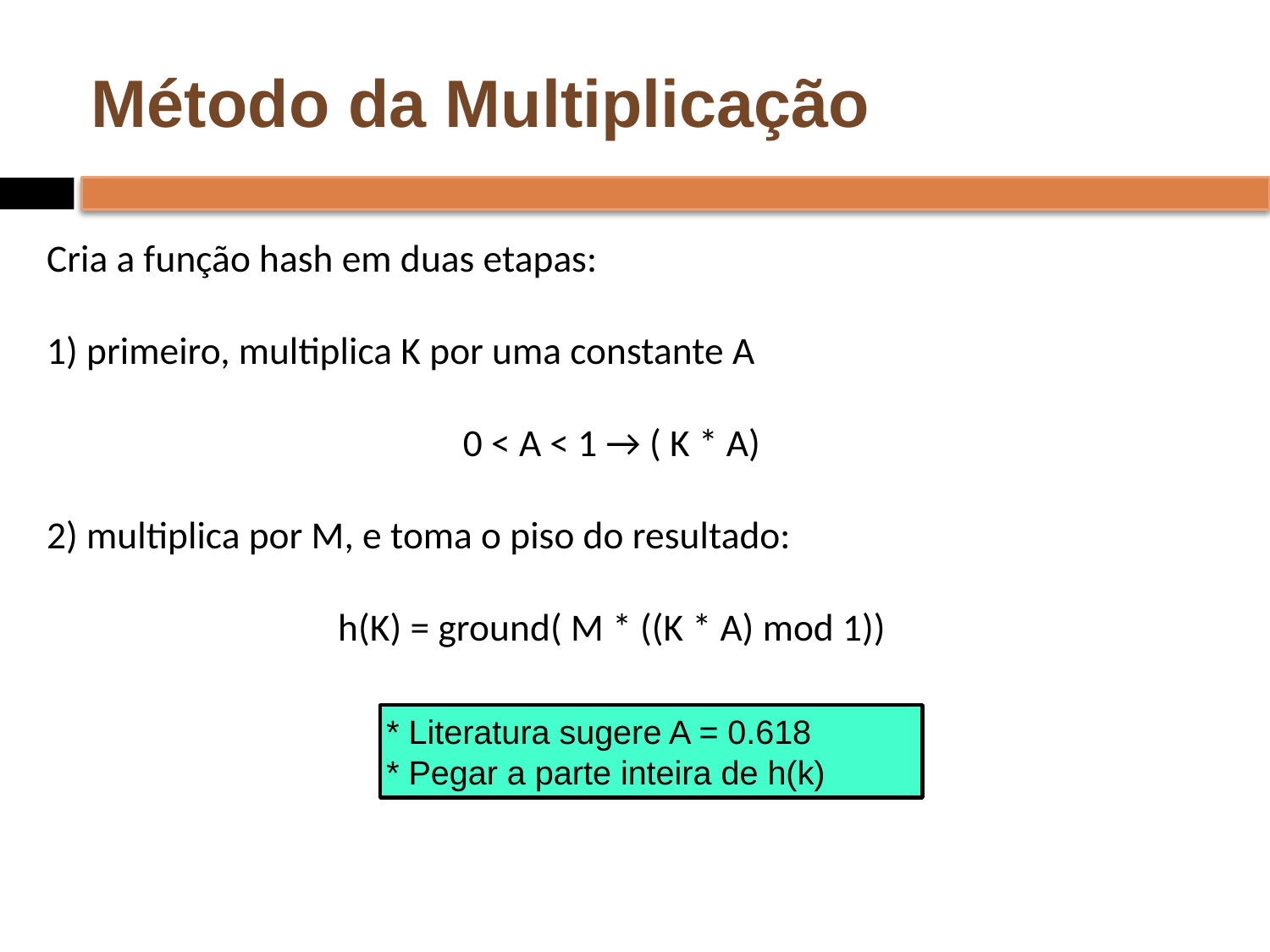

# Método da Multiplicação
Cria a função hash em duas etapas:

1) primeiro, multiplica K por uma constante A

0 < A < 1 → ( K * A)

2) multiplica por M, e toma o piso do resultado:

h(K) = ground( M * ((K * A) mod 1))

* Literatura sugere A = 0.618
* Pegar a parte inteira de h(k)
56